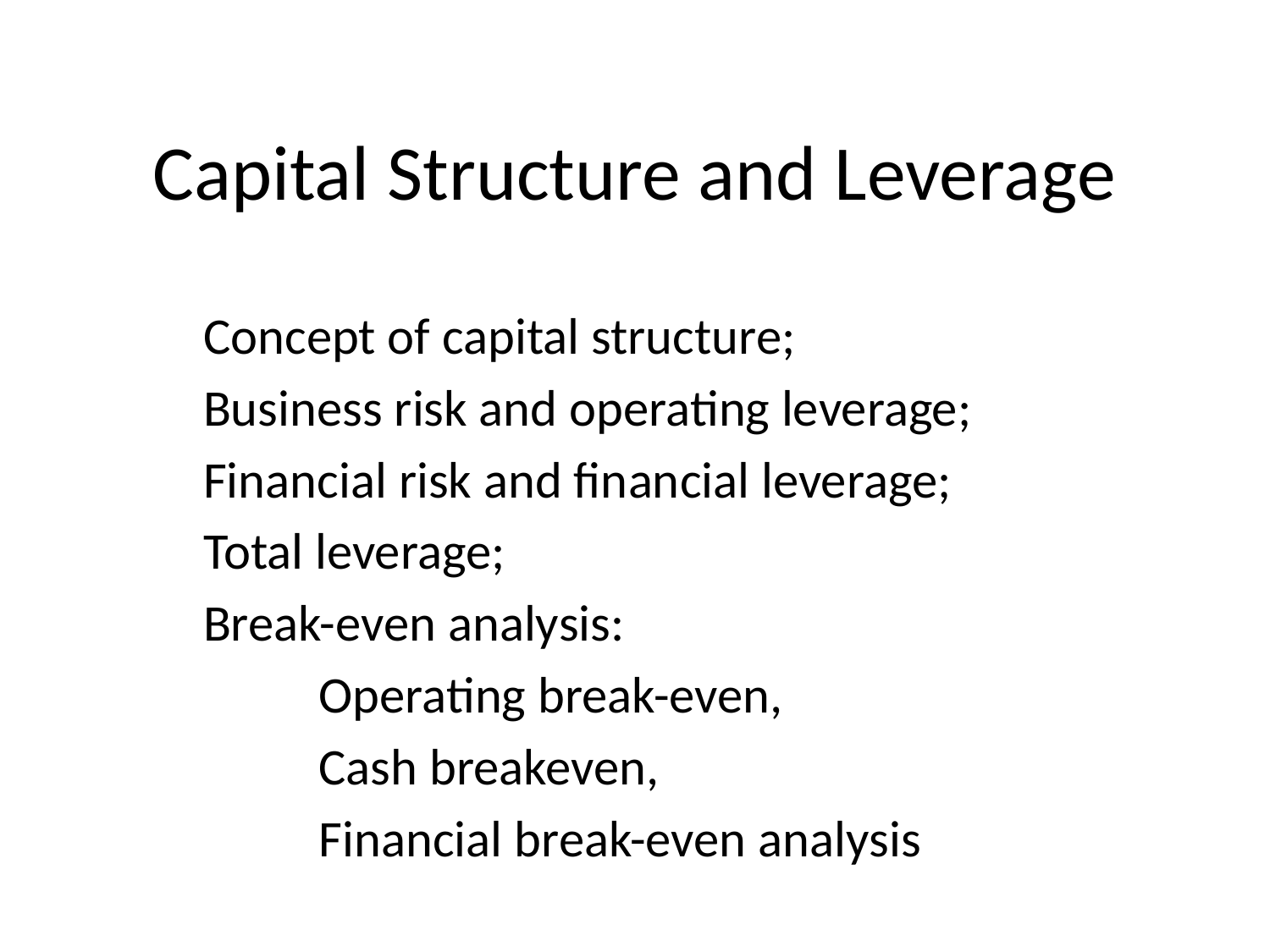

# Capital Structure and Leverage
Concept of capital structure;
Business risk and operating leverage;
Financial risk and financial leverage;
Total leverage;
Break-even analysis:
	Operating break-even,
	Cash breakeven,
	Financial break-even analysis